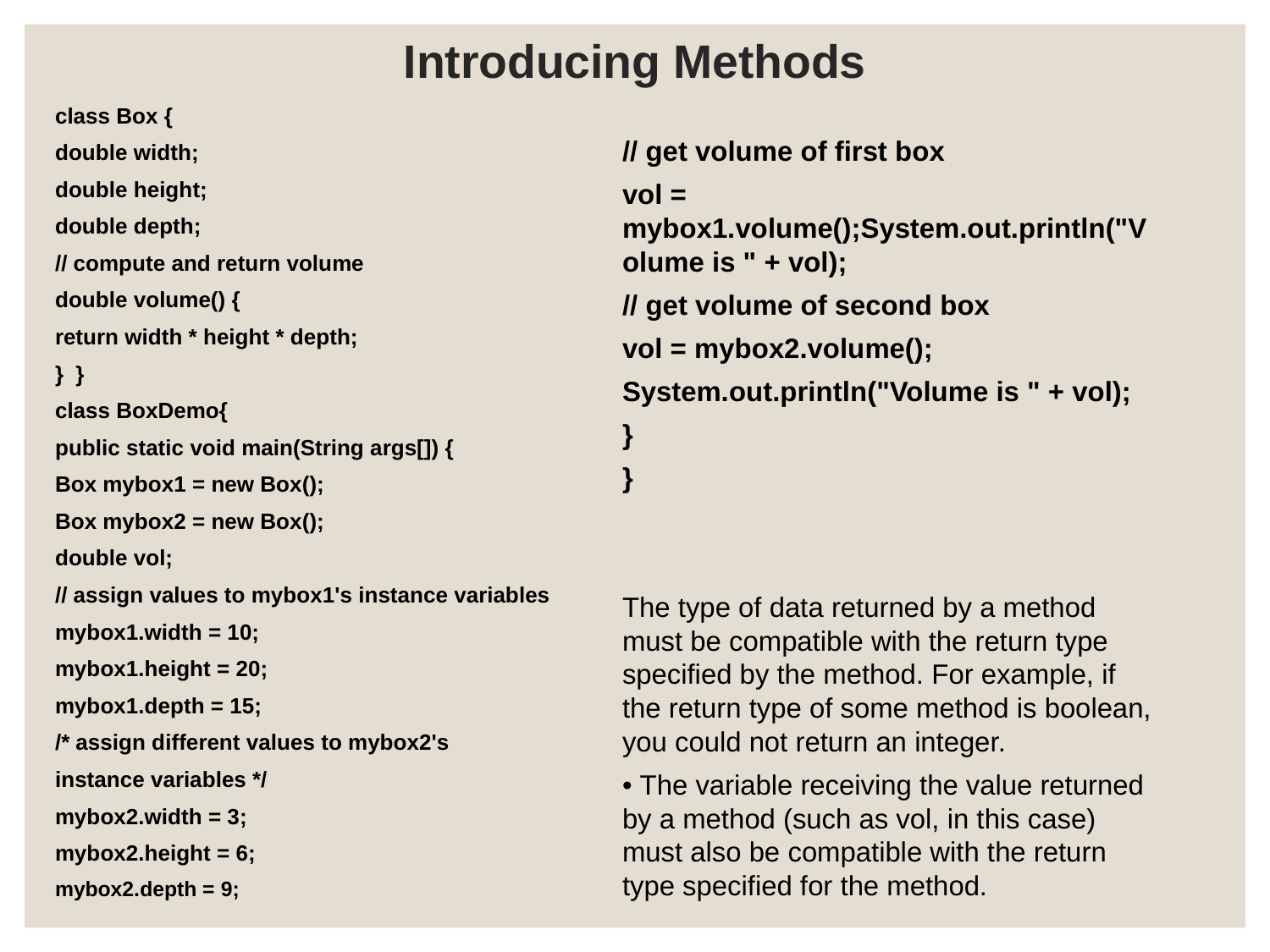

# Introducing Methods
class Box {
double width;
double height;
double depth;
// compute and return volume
double volume() {
return width * height * depth;
}  }
class BoxDemo{
public static void main(String args[]) {
Box mybox1 = new Box();
Box mybox2 = new Box();
double vol;
// assign values to mybox1's instance variables
mybox1.width = 10;
mybox1.height = 20;
mybox1.depth = 15;
/* assign different values to mybox2's
instance variables */
mybox2.width = 3;
mybox2.height = 6;
mybox2.depth = 9;

// get volume of first box
vol = mybox1.volume();System.out.println("Volume is " + vol);
// get volume of second box
vol = mybox2.volume();
System.out.println("Volume is " + vol);
}
}

The type of data returned by a method must be compatible with the return type specified by the method. For example, if the return type of some method is boolean, you could not return an integer.
• The variable receiving the value returned by a method (such as vol, in this case) must also be compatible with the return type specified for the method.